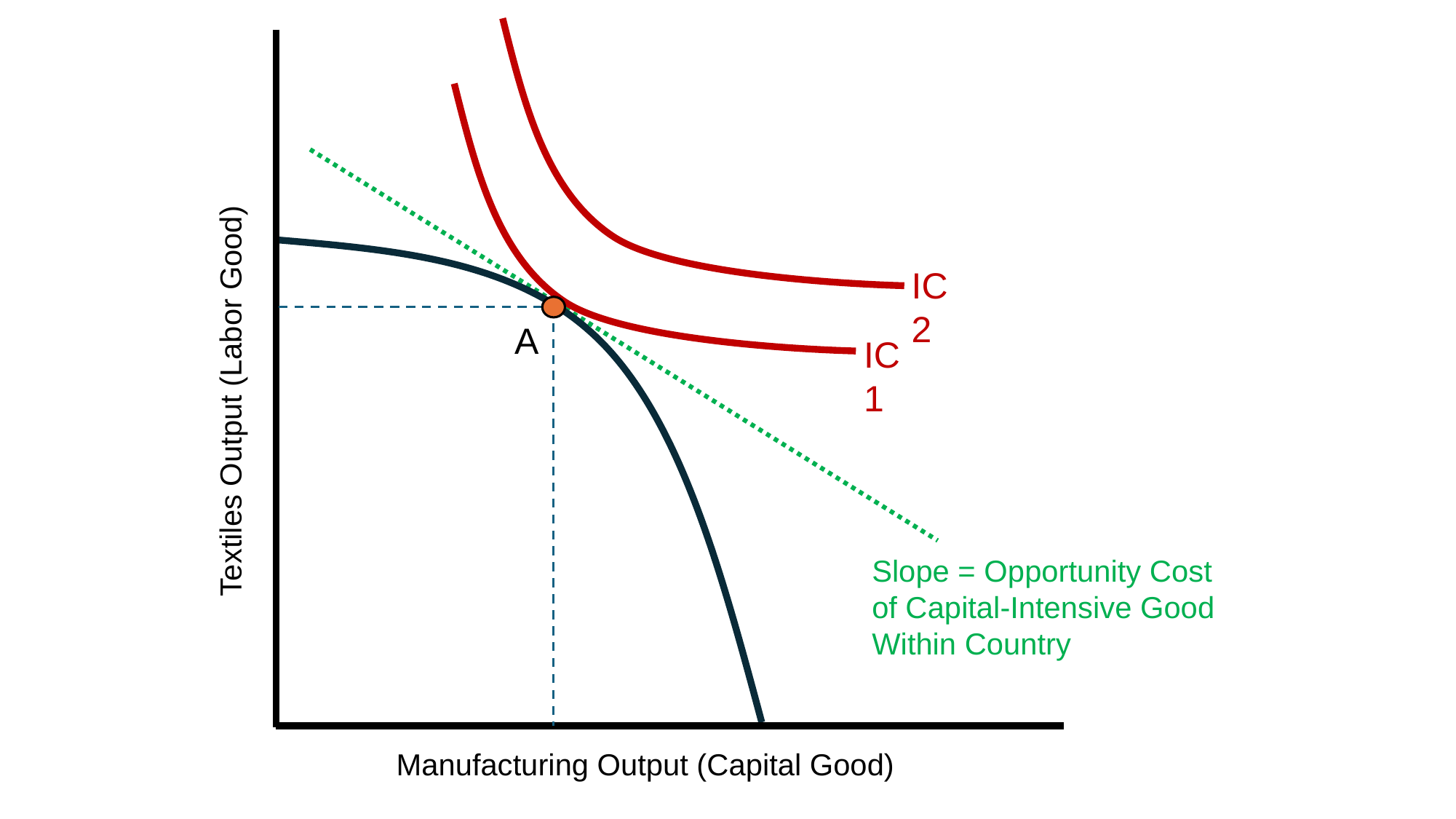

IC2

A
IC1
Textiles Output (Labor Good)
Slope = Opportunity Cost of Capital-Intensive Good Within Country
Manufacturing Output (Capital Good)